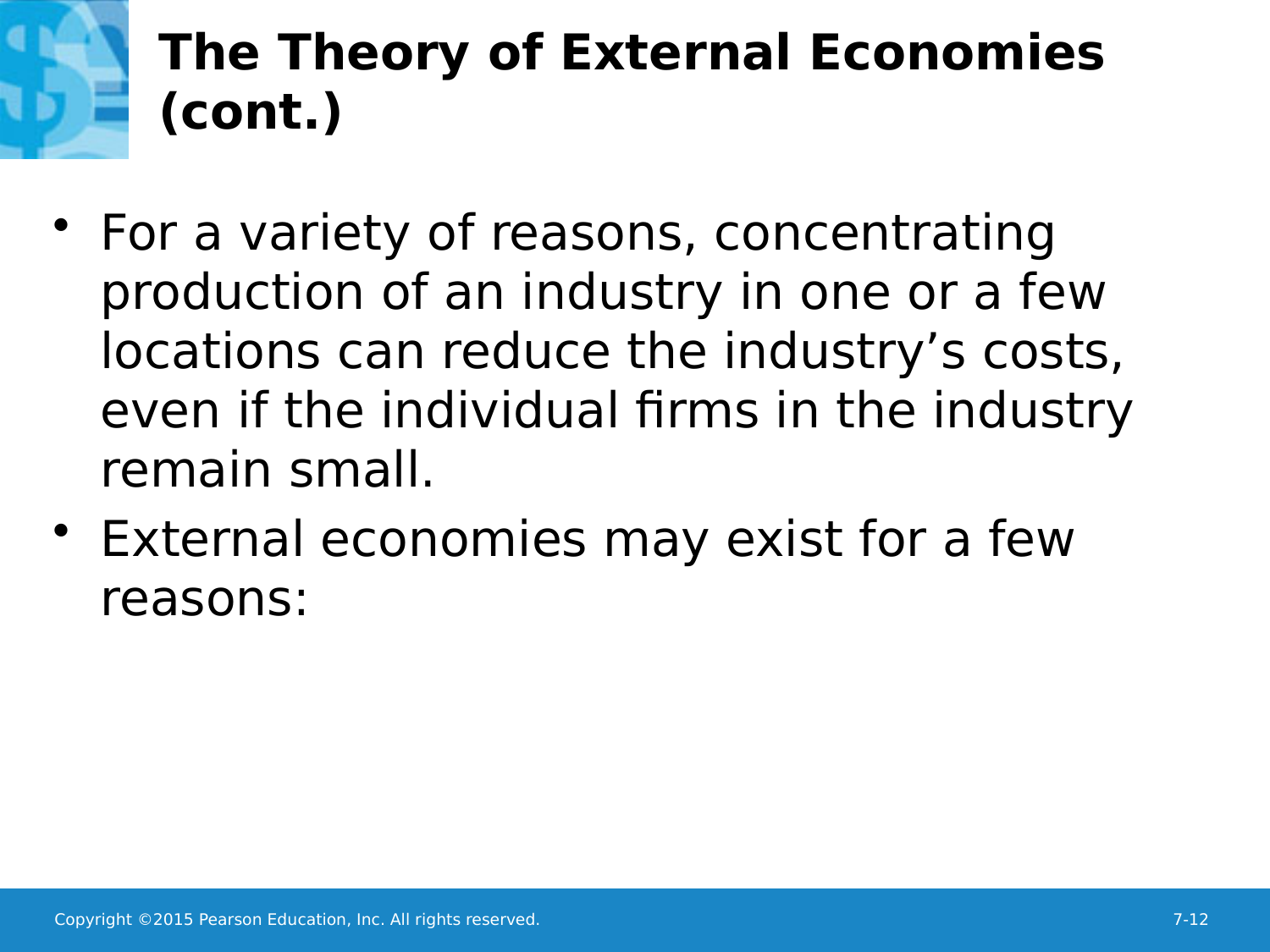

# The Theory of External Economies (cont.)
For a variety of reasons, concentrating production of an industry in one or a few locations can reduce the industry’s costs, even if the individual firms in the industry remain small.
External economies may exist for a few reasons: